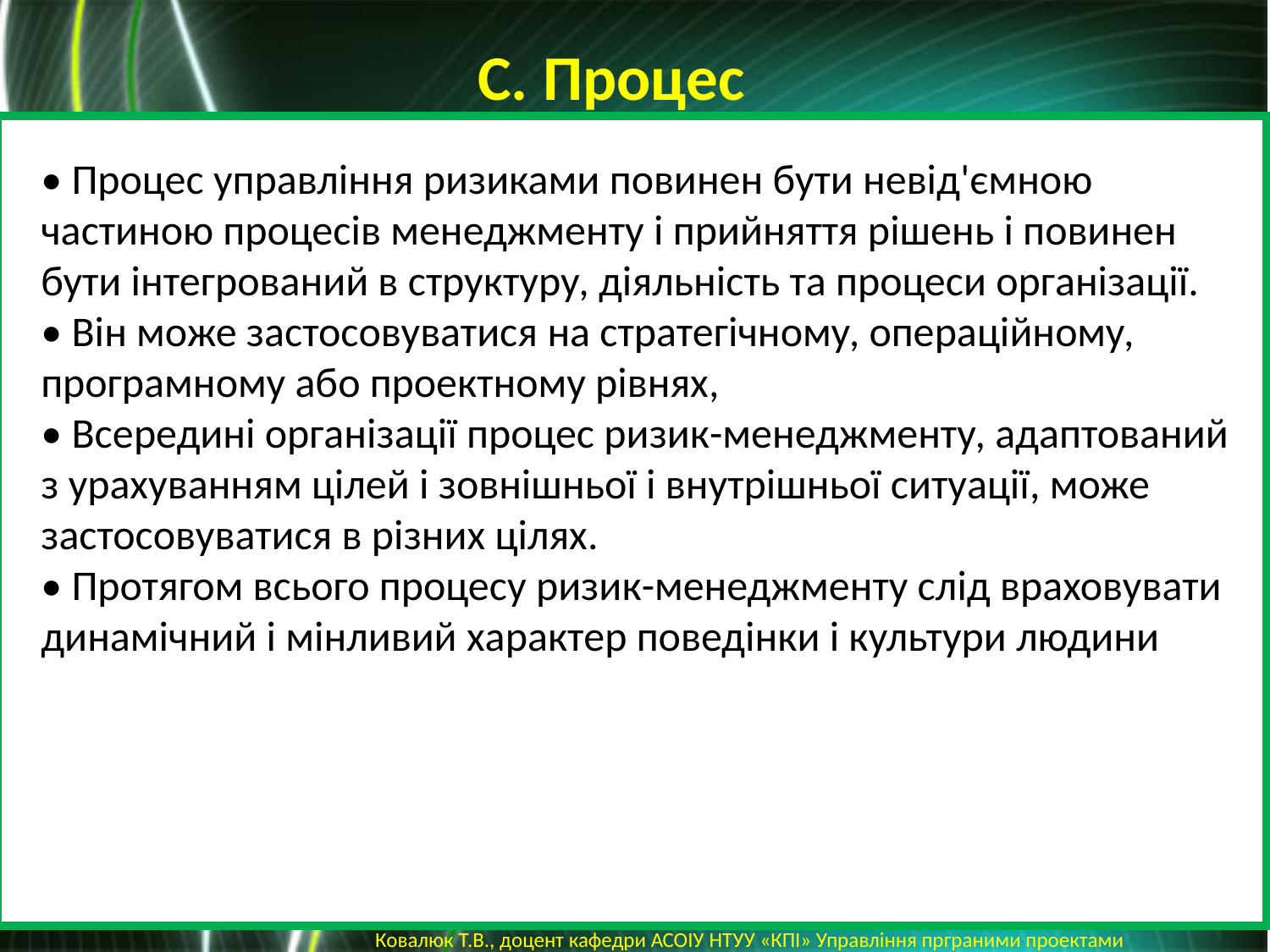

С. Процес
• Процес управління ризиками повинен бути невід'ємною частиною процесів менеджменту і прийняття рішень і повинен бути інтегрований в структуру, діяльність та процеси організації.
• Він може застосовуватися на стратегічному, операційному,
програмному або проектному рівнях,
• Всередині організації процес ризик-менеджменту, адаптований з урахуванням цілей і зовнішньої і внутрішньої ситуації, може застосовуватися в різних цілях.
• Протягом всього процесу ризик-менеджменту слід враховувати динамічний і мінливий характер поведінки і культури людини